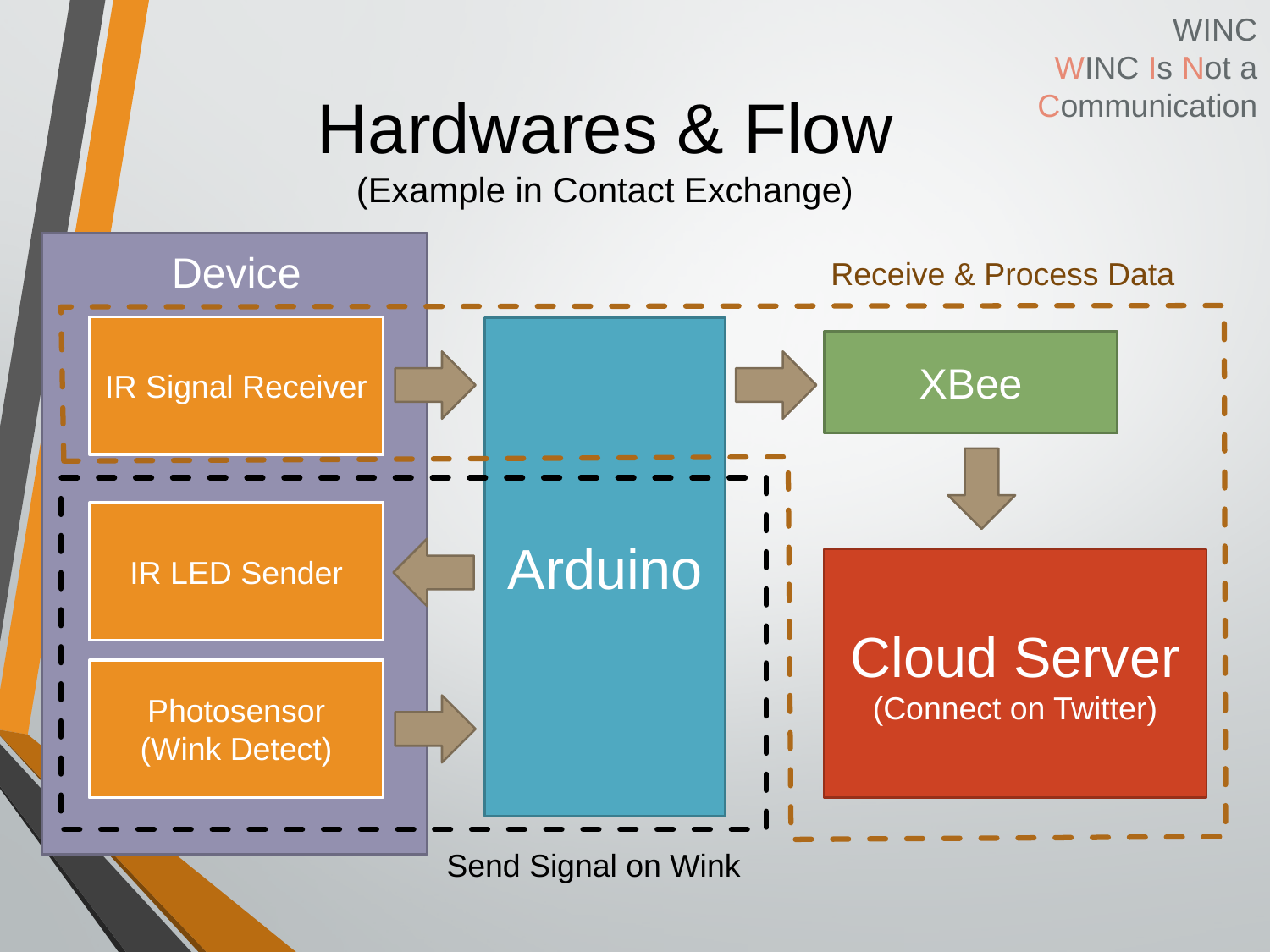

WINC
WINC Is Not a Communication
# Hardwares & Flow (Example in Contact Exchange)

Device
Receive & Process Data

IR Signal Receiver
Arduino
XBee

IR LED Sender

Cloud Server
(Connect on Twitter)
Photosensor
(Wink Detect)

Send Signal on Wink